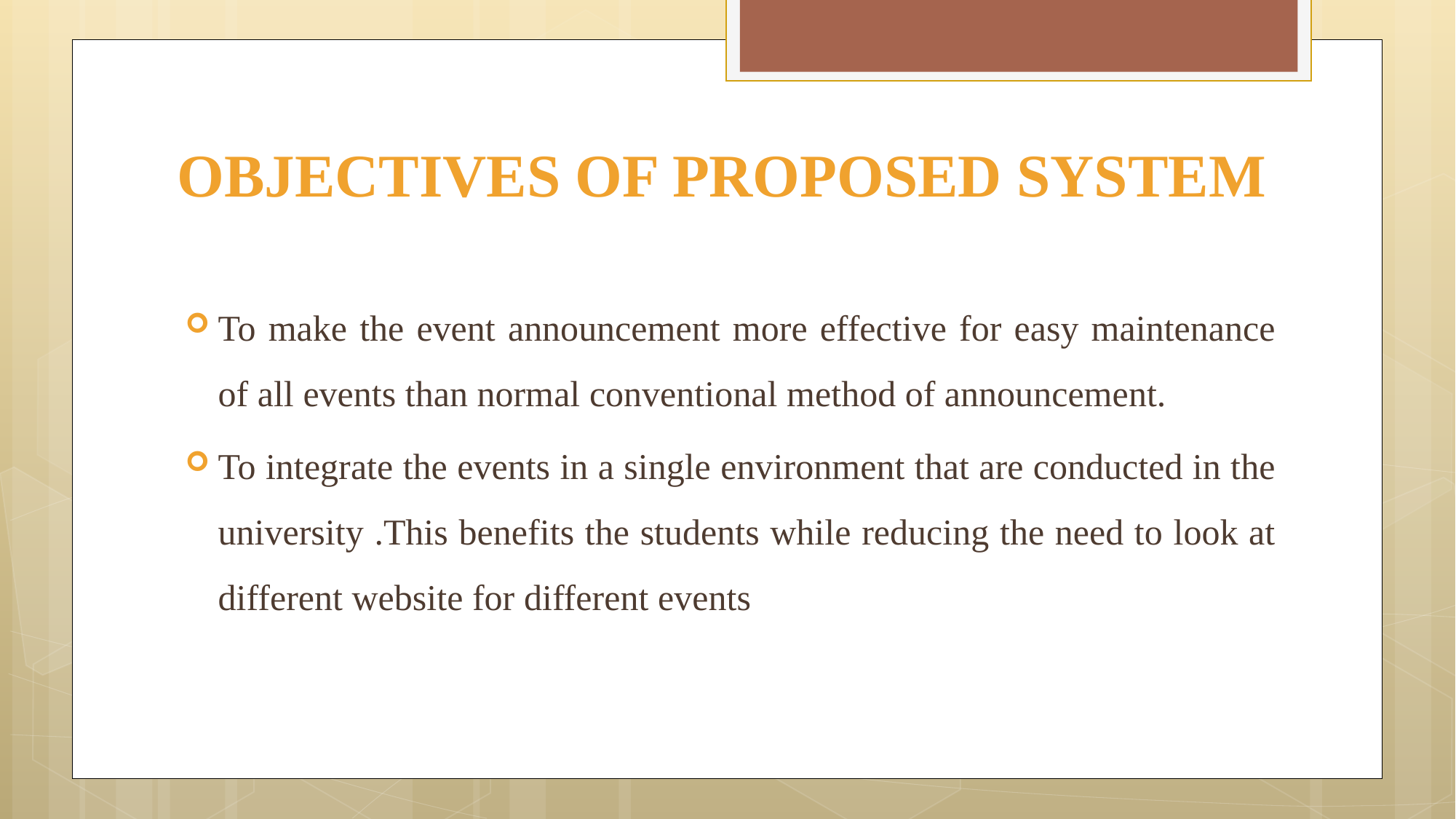

# OBJECTIVES OF PROPOSED SYSTEM
To make the event announcement more effective for easy maintenance of all events than normal conventional method of announcement.
To integrate the events in a single environment that are conducted in the university .This benefits the students while reducing the need to look at different website for different events